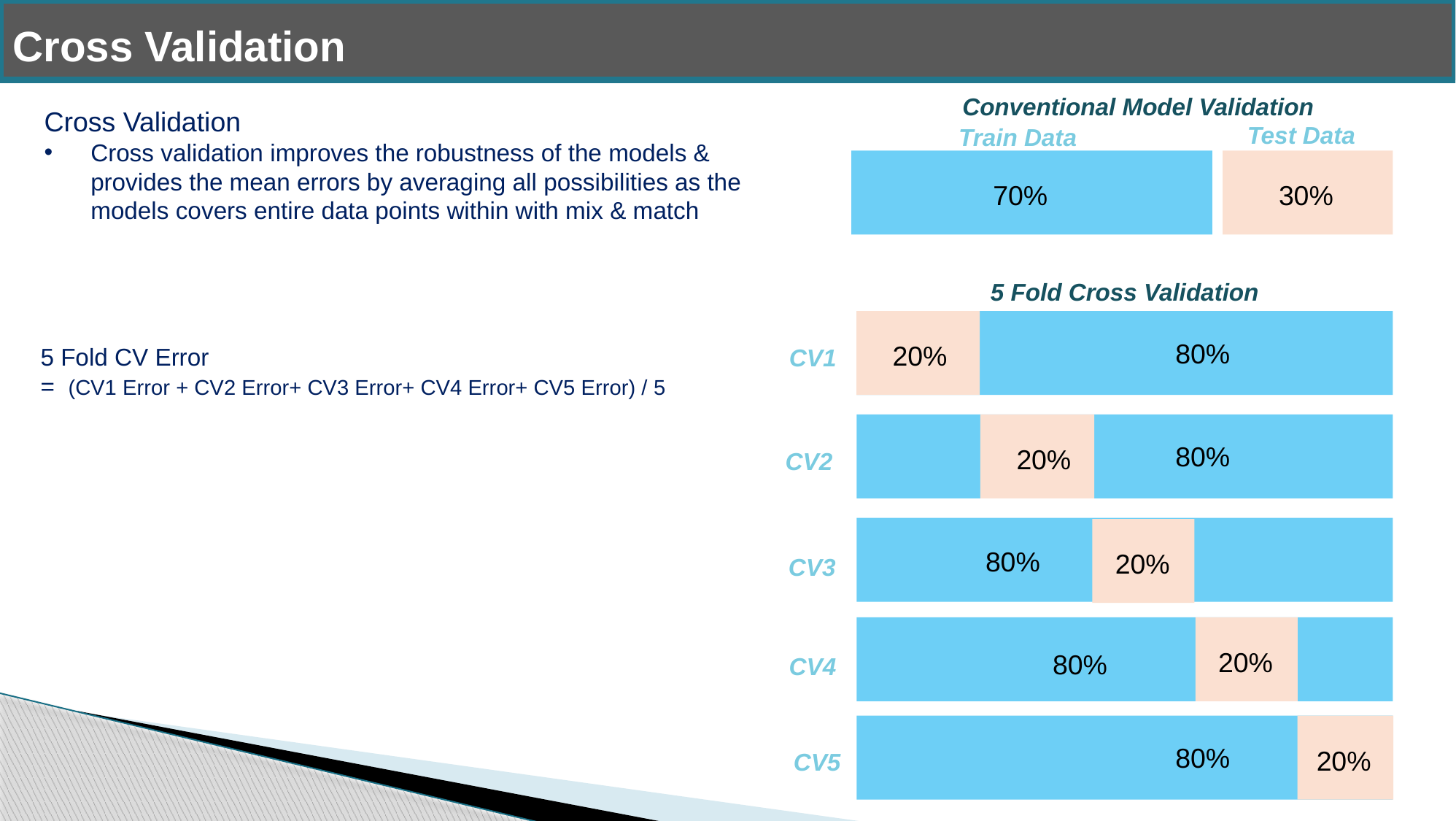

Cross Validation
Conventional Model Validation
Cross Validation
Cross validation improves the robustness of the models & provides the mean errors by averaging all possibilities as the models covers entire data points within with mix & match

Test Data
Train Data

70%
30%
5 Fold Cross Validation

80%
20%
5 Fold CV Error
=  (CV1 Error + CV2 Error+ CV3 Error+ CV4 Error+ CV5 Error) / 5
CV1

80%
20%
CV2

80%
20%
CV3

20%
80%
CV4

80%
20%
CV5